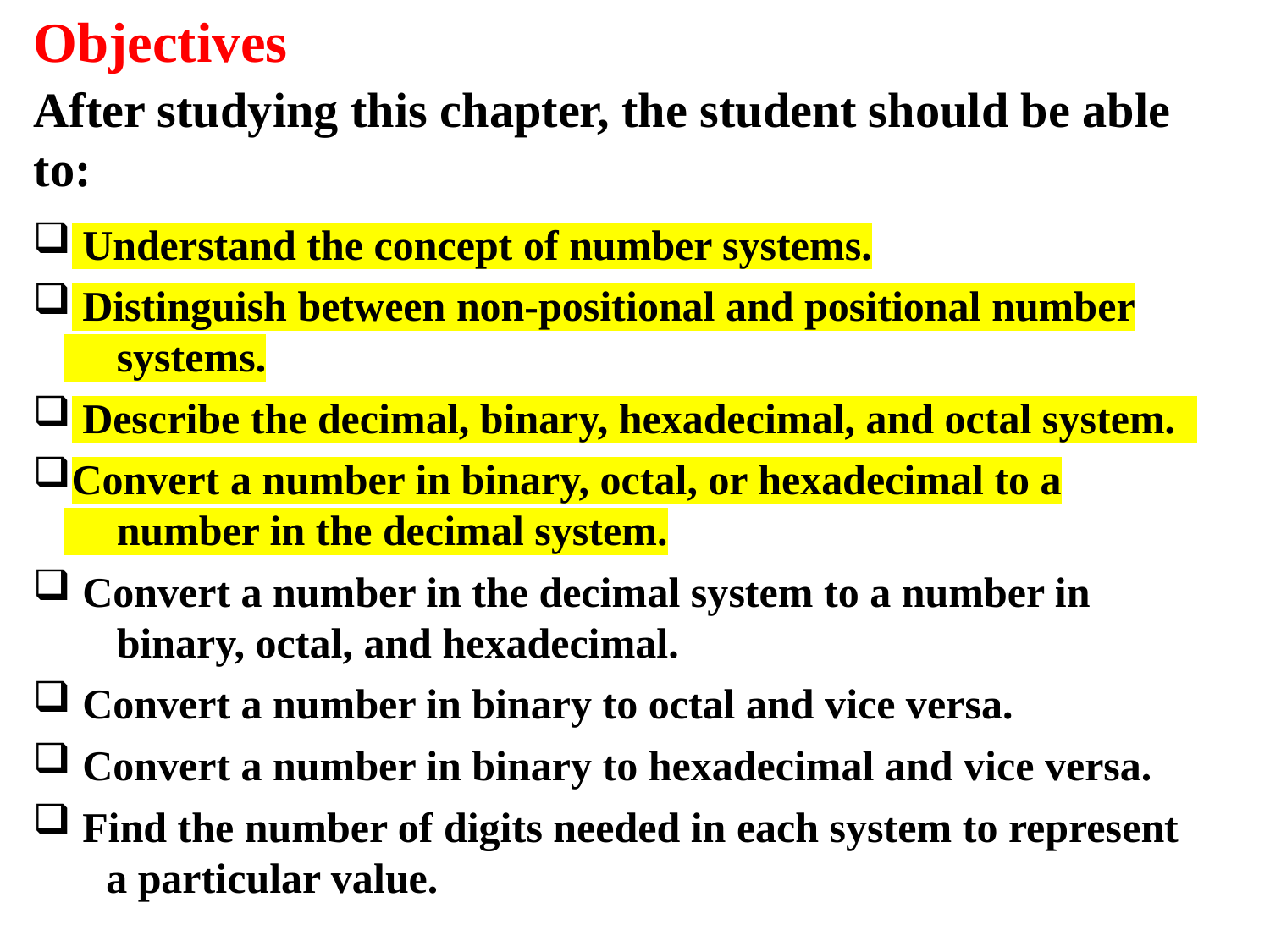

Objectives
After studying this chapter, the student should be able to:
 Understand the concept of number systems.
 Distinguish between non-positional and positional number
     systems.
 Describe the decimal, binary, hexadecimal, and octal system.
Convert a number in binary, octal, or hexadecimal to a
     number in the decimal system.
 Convert a number in the decimal system to a number in
     binary, octal, and hexadecimal.
 Convert a number in binary to octal and vice versa.
 Convert a number in binary to hexadecimal and vice versa.
 Find the number of digits needed in each system to represent
    a particular value.